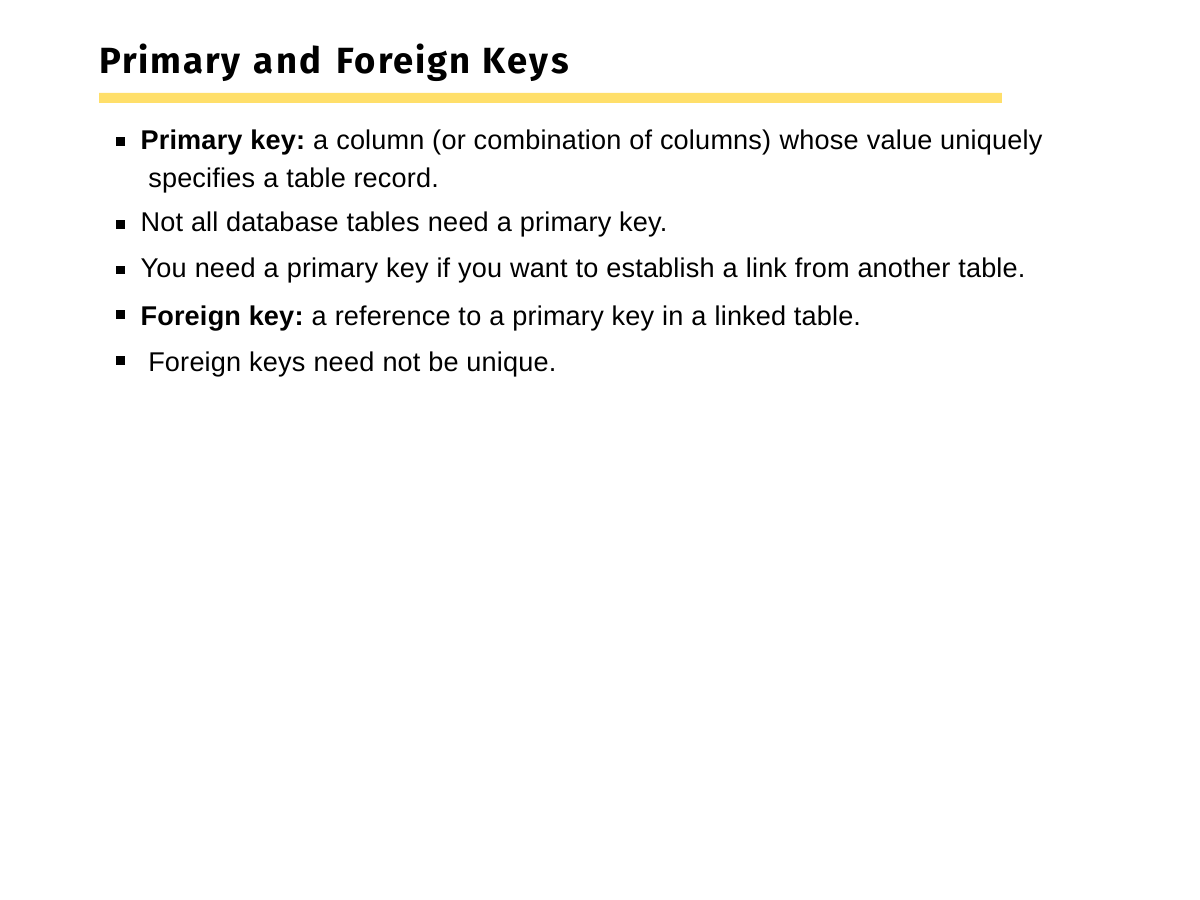

# Primary and Foreign Keys

Primary key: a column (or combination of columns) whose value uniquely  specifies a table record.
Not all database tables need a primary key.
You need a primary key if you want to establish a link from another table.
Foreign key: a reference to a primary key in a linked table.  Foreign keys need not be unique.